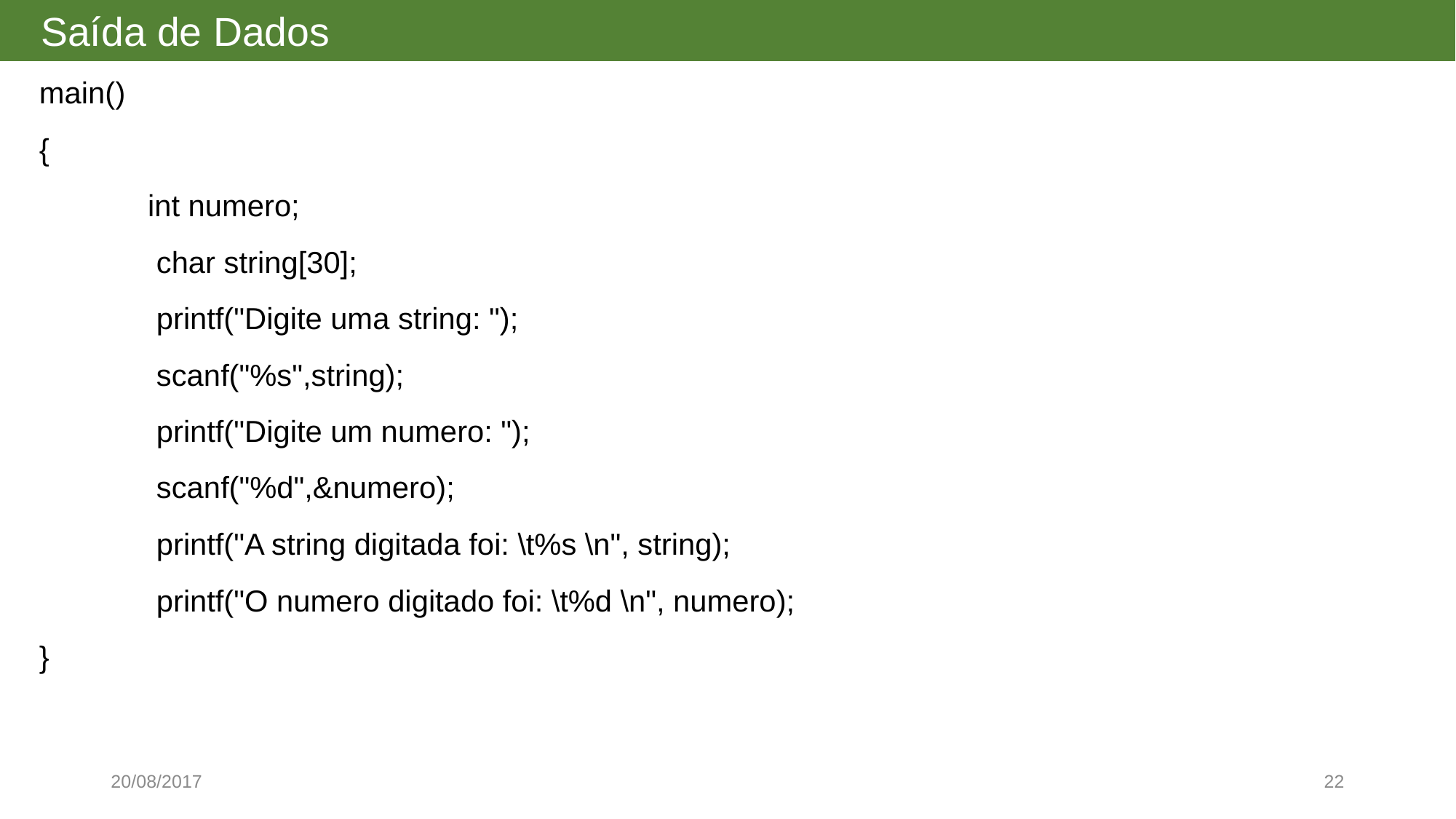

# Saída de Dados
main()
{
 	int numero;
	 char string[30];
	 printf("Digite uma string: ");
	 scanf("%s",string);
	 printf("Digite um numero: ");
	 scanf("%d",&numero);
	 printf("A string digitada foi: \t%s \n", string);
	 printf("O numero digitado foi: \t%d \n", numero);
}

20/08/2017
22